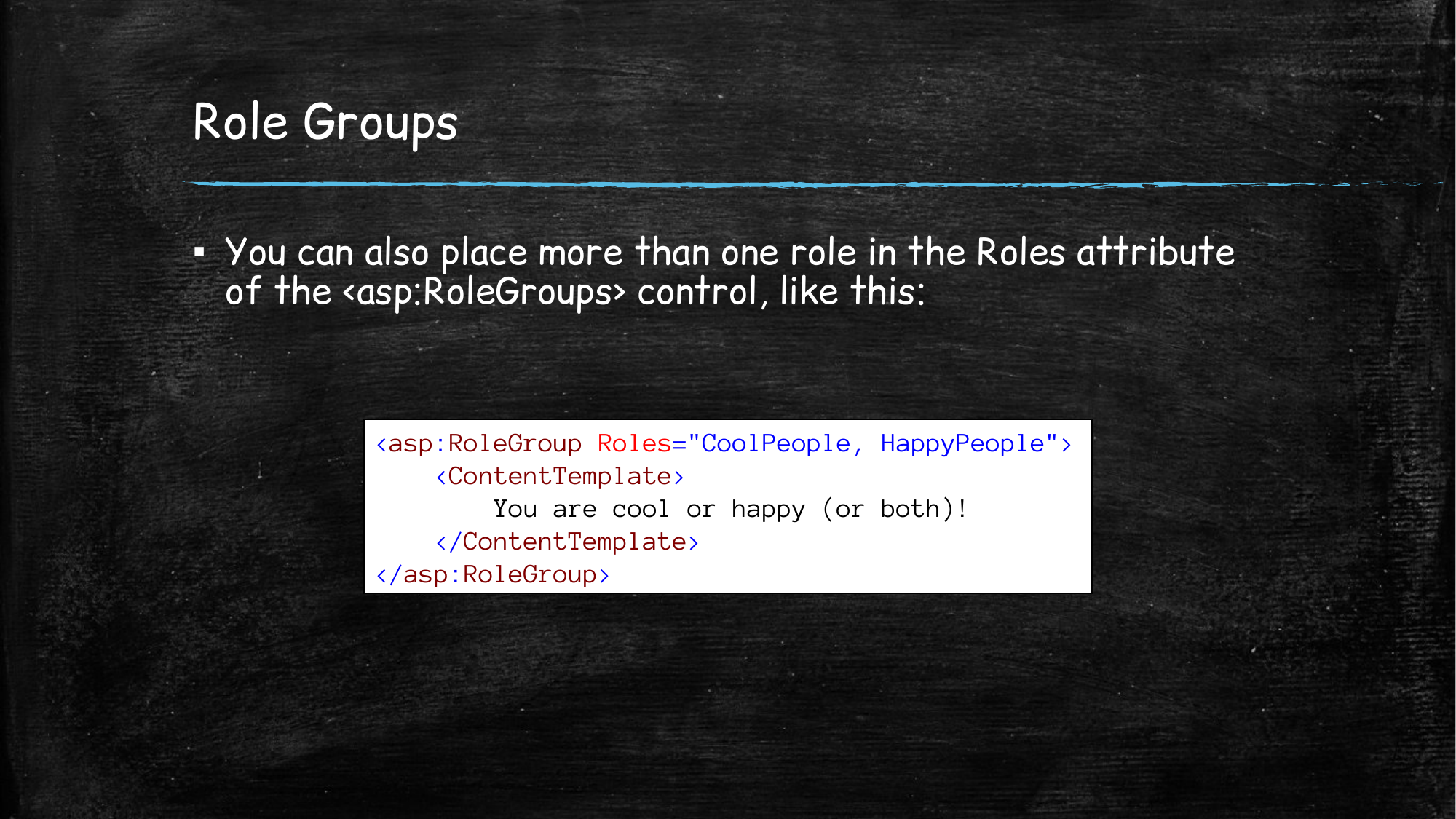

# Role Groups
You can also place more than one role in the Roles attribute of the <asp:RoleGroups> control, like this:

<asp:RoleGroup Roles="CoolPeople, HappyPeople">
    <ContentTemplate>
        You are cool or happy (or both)!
    </ContentTemplate>
</asp:RoleGroup>